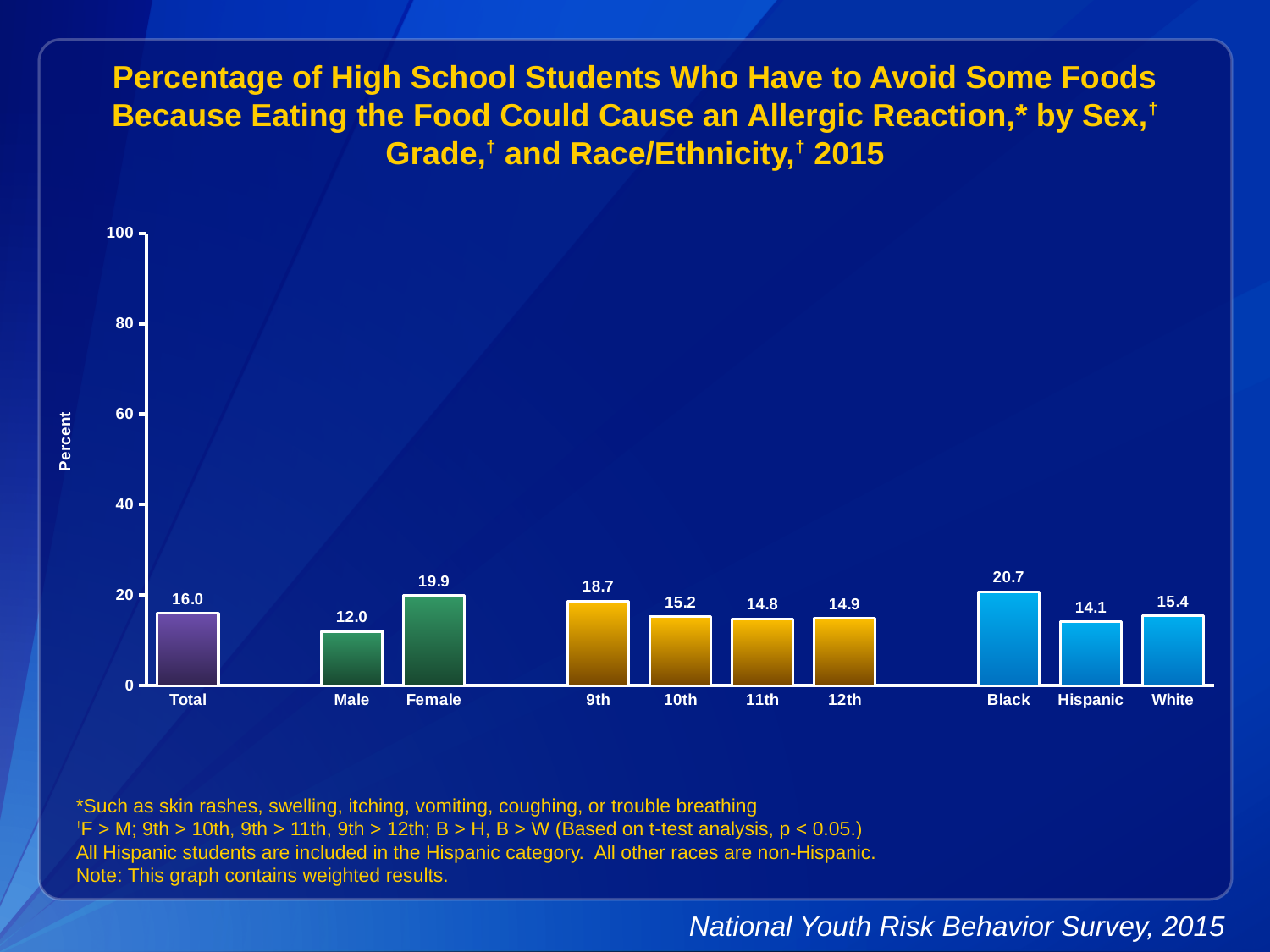

Percentage of High School Students Who Have to Avoid Some Foods Because Eating the Food Could Cause an Allergic Reaction,* by Sex,† Grade,† and Race/Ethnicity,† 2015

### Chart

| Category | Series 1 |
|---|---|
| Total | 16.0 |
|  | None |
| Male | 12.0 |
| Female | 19.9 |
|  | None |
| 9th | 18.7 |
| 10th | 15.2 |
| 11th | 14.8 |
| 12th | 14.9 |
|  | None |
| Black | 20.7 |
| Hispanic | 14.1 |
| White | 15.4 |
*Such as skin rashes, swelling, itching, vomiting, coughing, or trouble breathing
†F > M; 9th > 10th, 9th > 11th, 9th > 12th; B > H, B > W (Based on t-test analysis, p < 0.05.)
All Hispanic students are included in the Hispanic category.  All other races are non-Hispanic.
Note: This graph contains weighted results.
National Youth Risk Behavior Survey, 2015